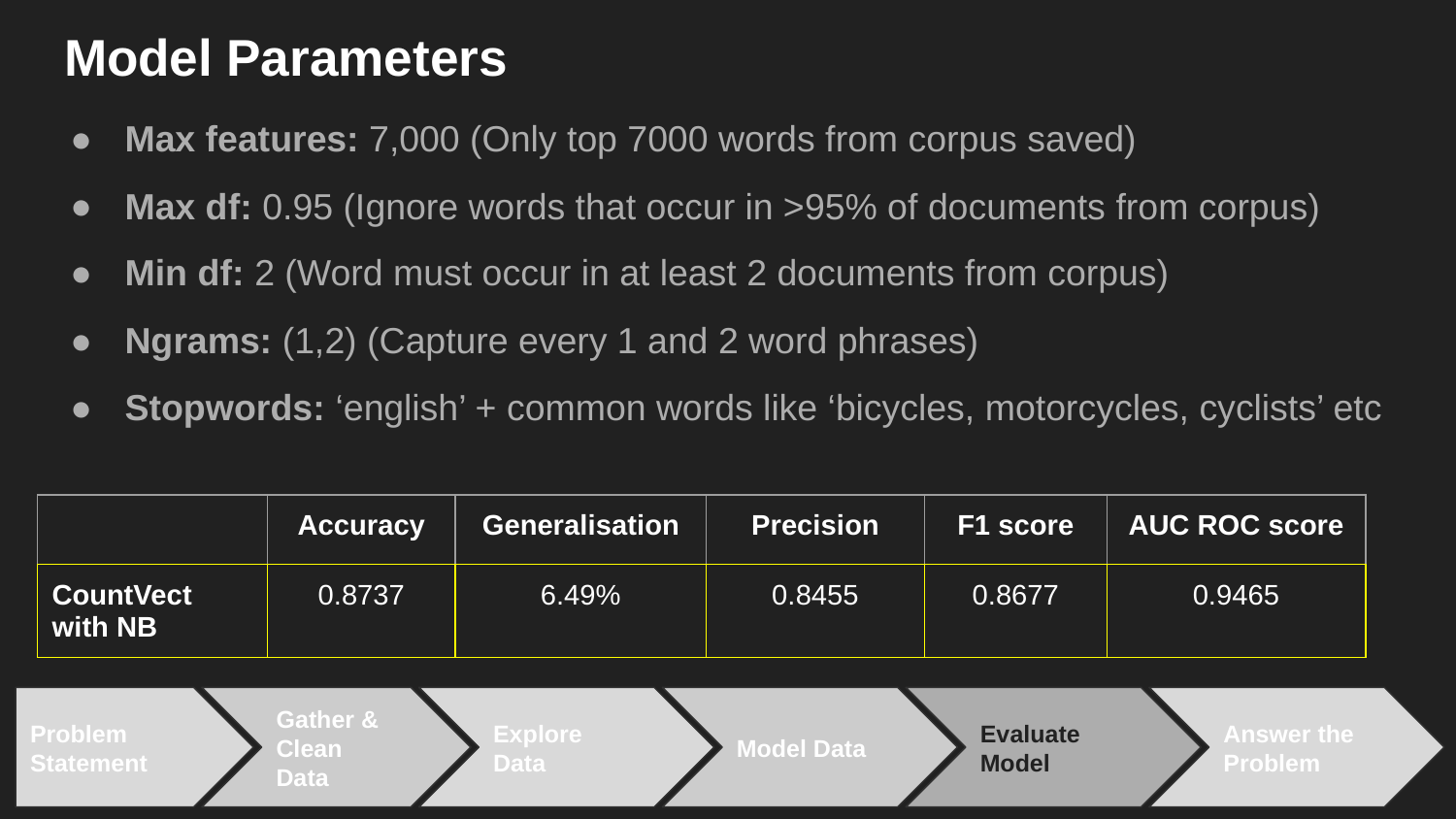

# Model Parameters
Max features: 7,000 (Only top 7000 words from corpus saved)
Max df: 0.95 (Ignore words that occur in >95% of documents from corpus)
Min df: 2 (Word must occur in at least 2 documents from corpus)
Ngrams: (1,2) (Capture every 1 and 2 word phrases)
Stopwords: ‘english’ + common words like ‘bicycles, motorcycles, cyclists’ etc
|  | Accuracy | Generalisation | Precision | F1 score | AUC ROC score |
| --- | --- | --- | --- | --- | --- |
| CountVect with NB | 0.8737 | 6.49% | 0.8455 | 0.8677 | 0.9465 |
Problem Statement
Gather & Clean Data
Explore Data
Model Data
Evaluate Model
Answer the Problem